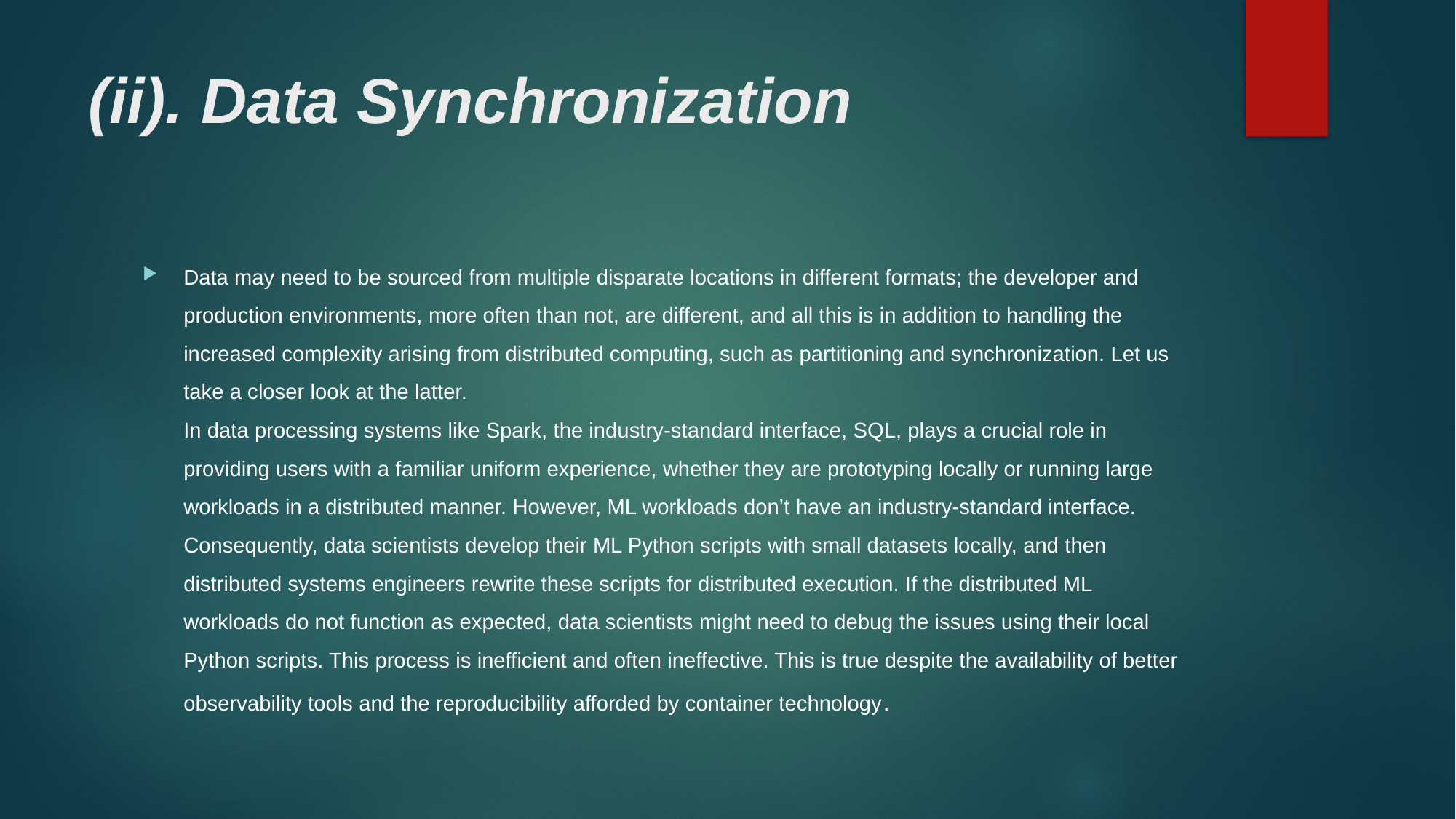

# (ii). Data Synchronization
Data may need to be sourced from multiple disparate locations in different formats; the developer and production environments, more often than not, are different, and all this is in addition to handling the increased complexity arising from distributed computing, such as partitioning and synchronization. Let us take a closer look at the latter.                                                                                                                         In data processing systems like Spark, the industry-standard interface, SQL, plays a crucial role in providing users with a familiar uniform experience, whether they are prototyping locally or running large workloads in a distributed manner. However, ML workloads don’t have an industry-standard interface. Consequently, data scientists develop their ML Python scripts with small datasets locally, and then distributed systems engineers rewrite these scripts for distributed execution. If the distributed ML workloads do not function as expected, data scientists might need to debug the issues using their local Python scripts. This process is inefficient and often ineffective. This is true despite the availability of better observability tools and the reproducibility afforded by container technology.